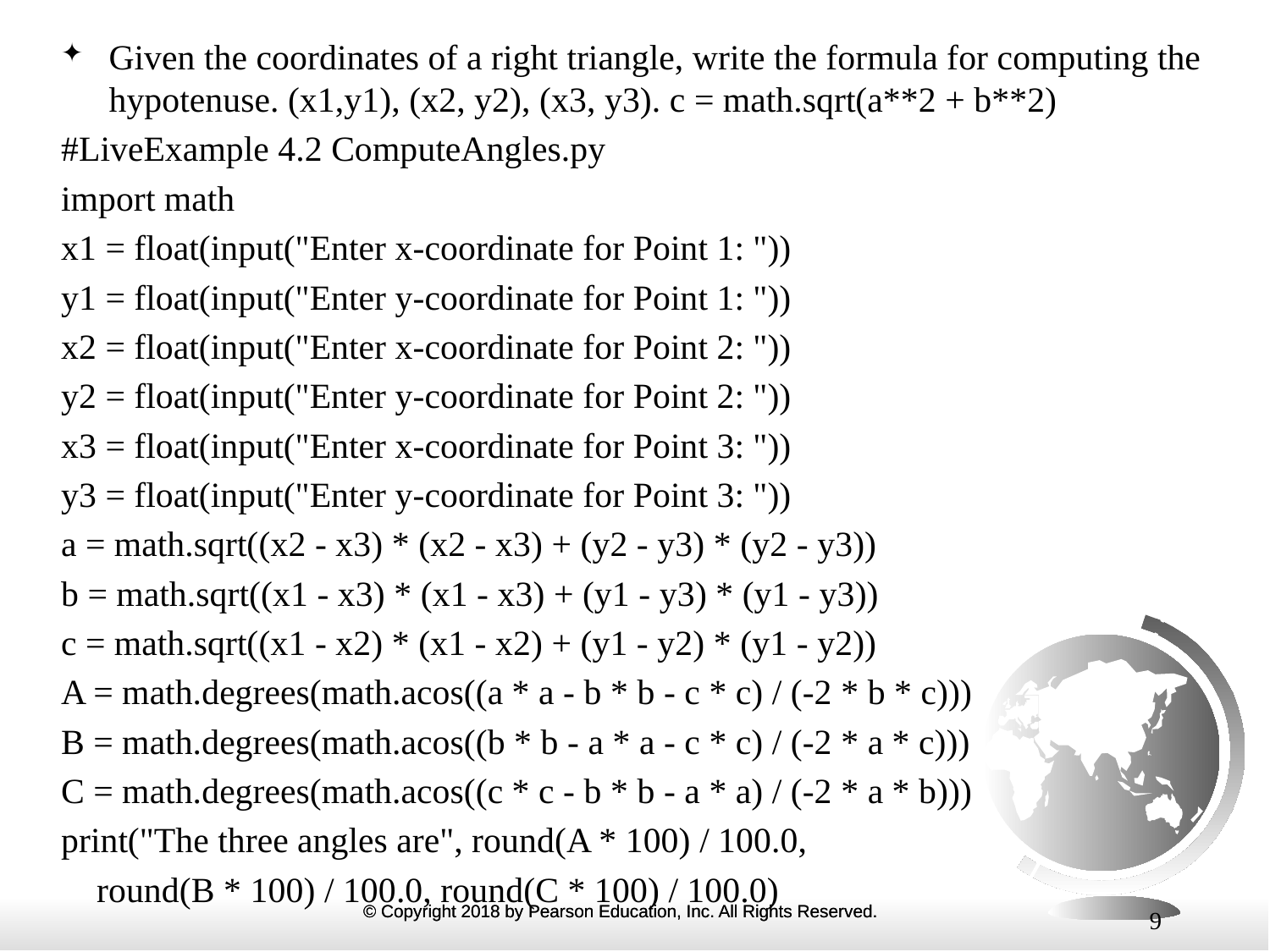

Given the coordinates of a right triangle, write the formula for computing the hypotenuse. (x1,y1), (x2, y2), (x3, y3). c = math.sqrt(a**2 + b**2)
#LiveExample 4.2 ComputeAngles.py
import math
x1 = float(input("Enter x-coordinate for Point 1: "))
y1 = float(input("Enter y-coordinate for Point 1: "))
x2 = float(input("Enter x-coordinate for Point 2: "))
y2 = float(input("Enter y-coordinate for Point 2: "))
x3 = float(input("Enter x-coordinate for Point 3: "))
y3 = float(input("Enter y-coordinate for Point 3: "))
a = math.sqrt((x2 - x3) * (x2 - x3) + (y2 - y3) * (y2 - y3))
b = math.sqrt((x1 - x3) * (x1 - x3) + (y1 - y3) * (y1 - y3))
c = math.sqrt((x1 - x2) * (x1 - x2) + (y1 - y2) * (y1 - y2))
A = math.degrees(math.acos((a * a - b * b - c * c) / (-2 * b * c)))
B = math.degrees(math.acos((b * b - a * a - c * c) / (-2 * a * c)))
C = math.degrees(math.acos((c * c - b * b - a * a) / (-2 * a * b)))
print("The three angles are", round(A * 100) / 100.0,
    round(B * 100) / 100.0, round(C * 100) / 100.0)
9